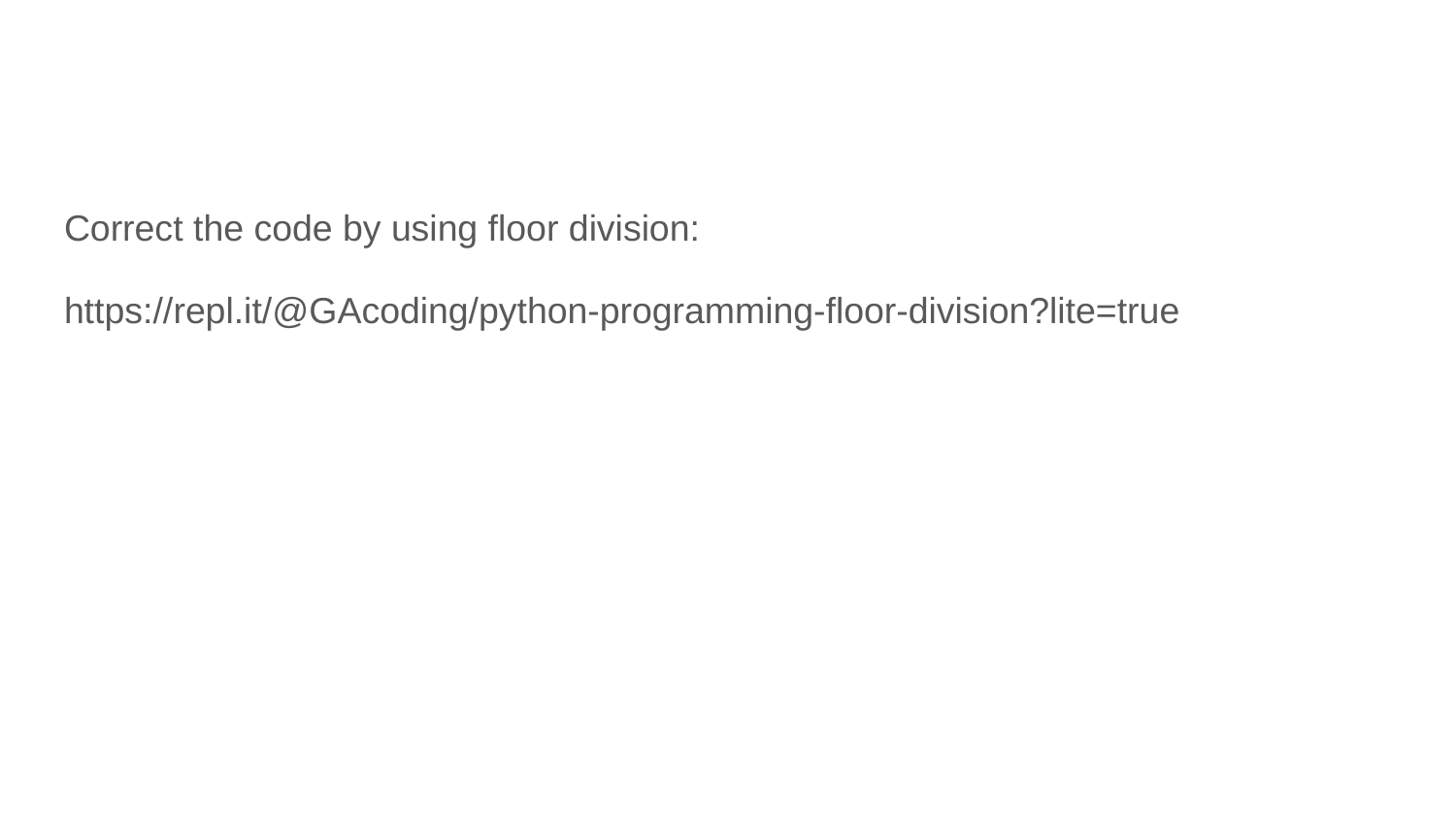

#
Correct the code by using floor division:
https://repl.it/@GAcoding/python-programming-floor-division?lite=true